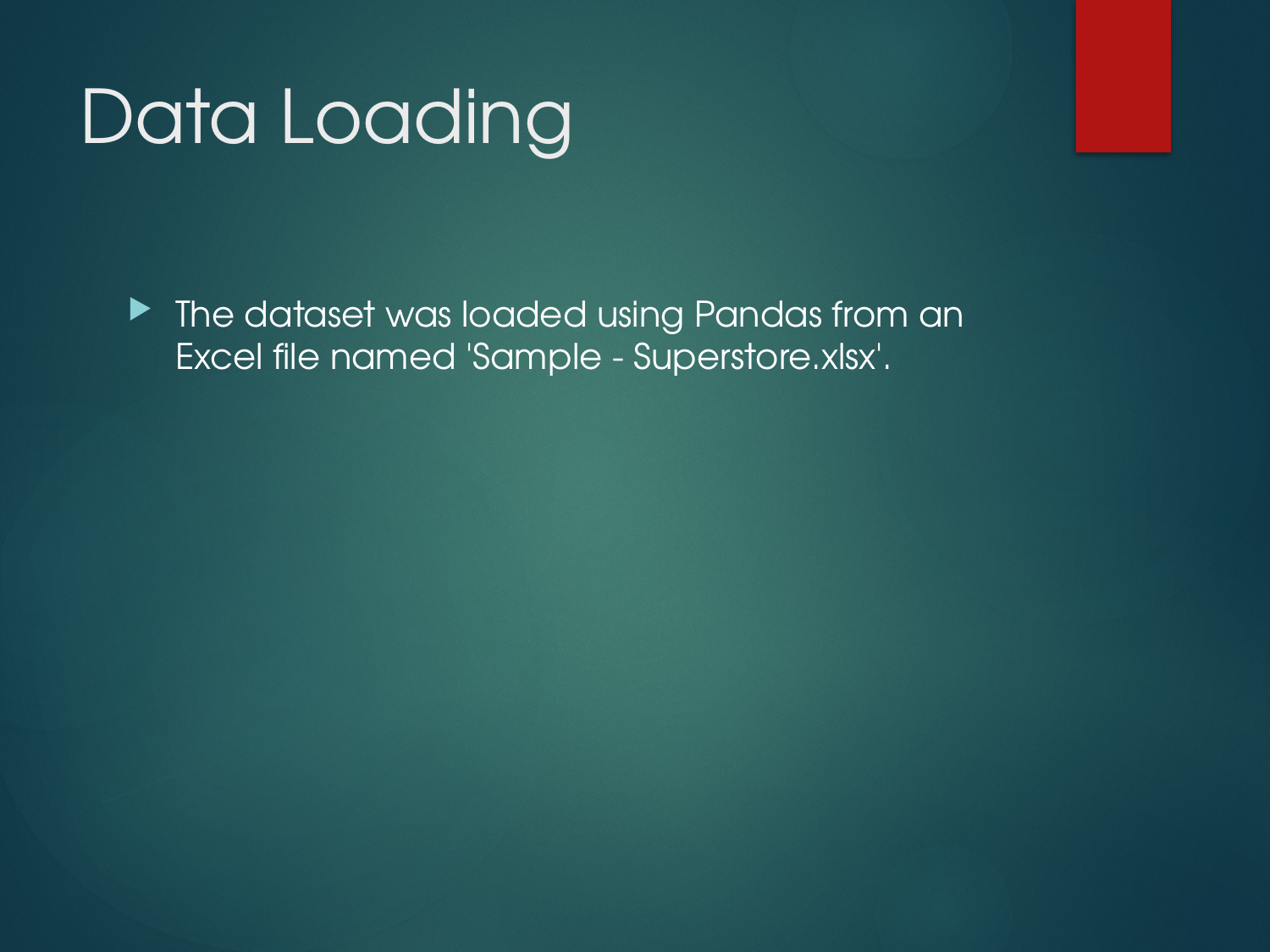

# Data Loading
The dataset was loaded using Pandas from an Excel file named 'Sample - Superstore.xlsx'.